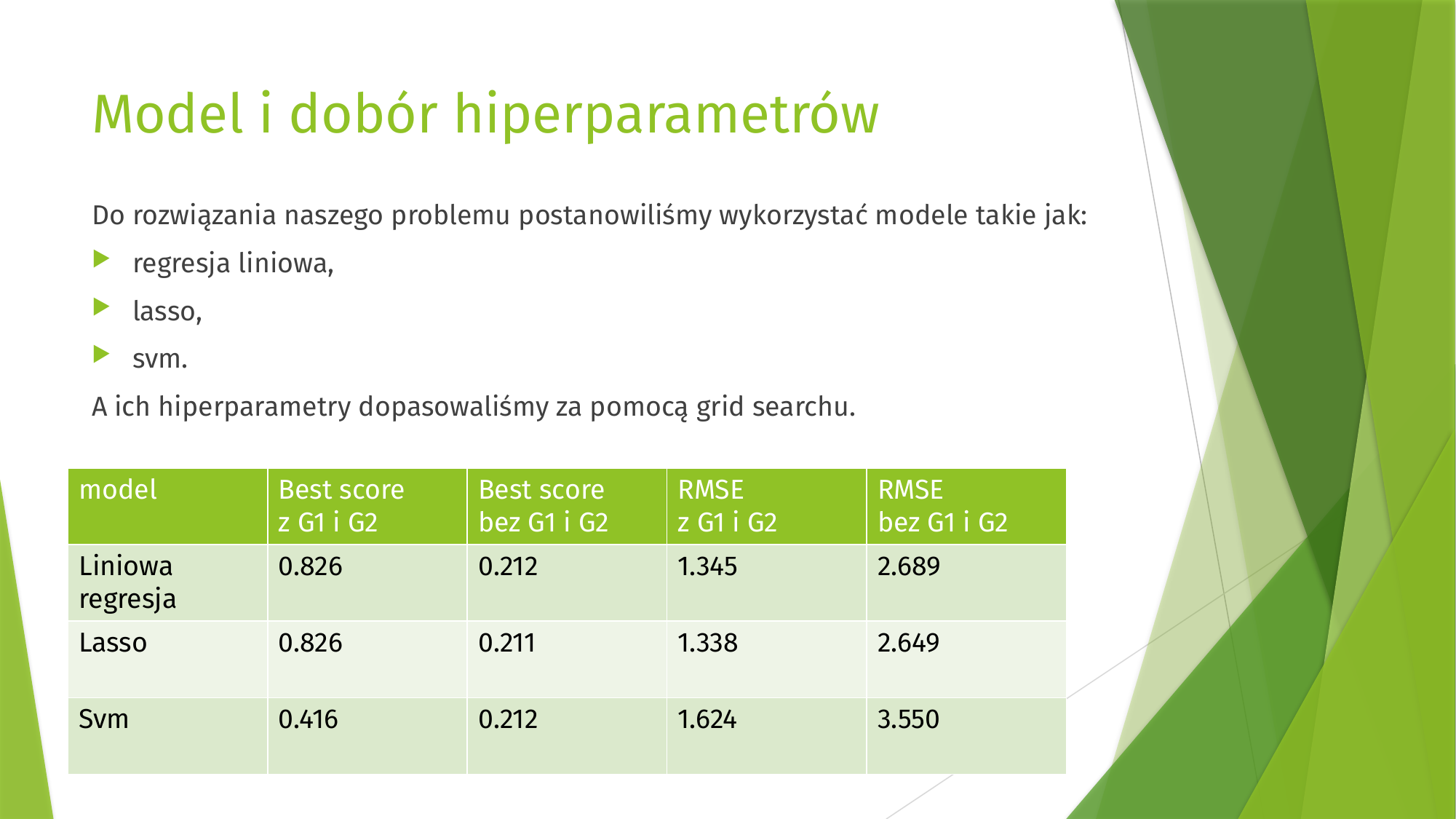

# Model i dobór hiperparametrów
Do rozwiązania naszego problemu postanowiliśmy wykorzystać modele takie jak:
regresja liniowa,
lasso,
svm.
A ich hiperparametry dopasowaliśmy za pomocą grid searchu.

| model | Best score z G1 i G2 | Best score bez G1 i G2 | RMSE z G1 i G2 | RMSE bez G1 i G2 |
| --- | --- | --- | --- | --- |
| Liniowa regresja | 0.826 | 0.212 | 1.345 | 2.689 |
| Lasso | 0.826 | 0.211 | 1.338 | 2.649 |
| Svm | 0.416 | 0.212 | 1.624 | 3.550 |